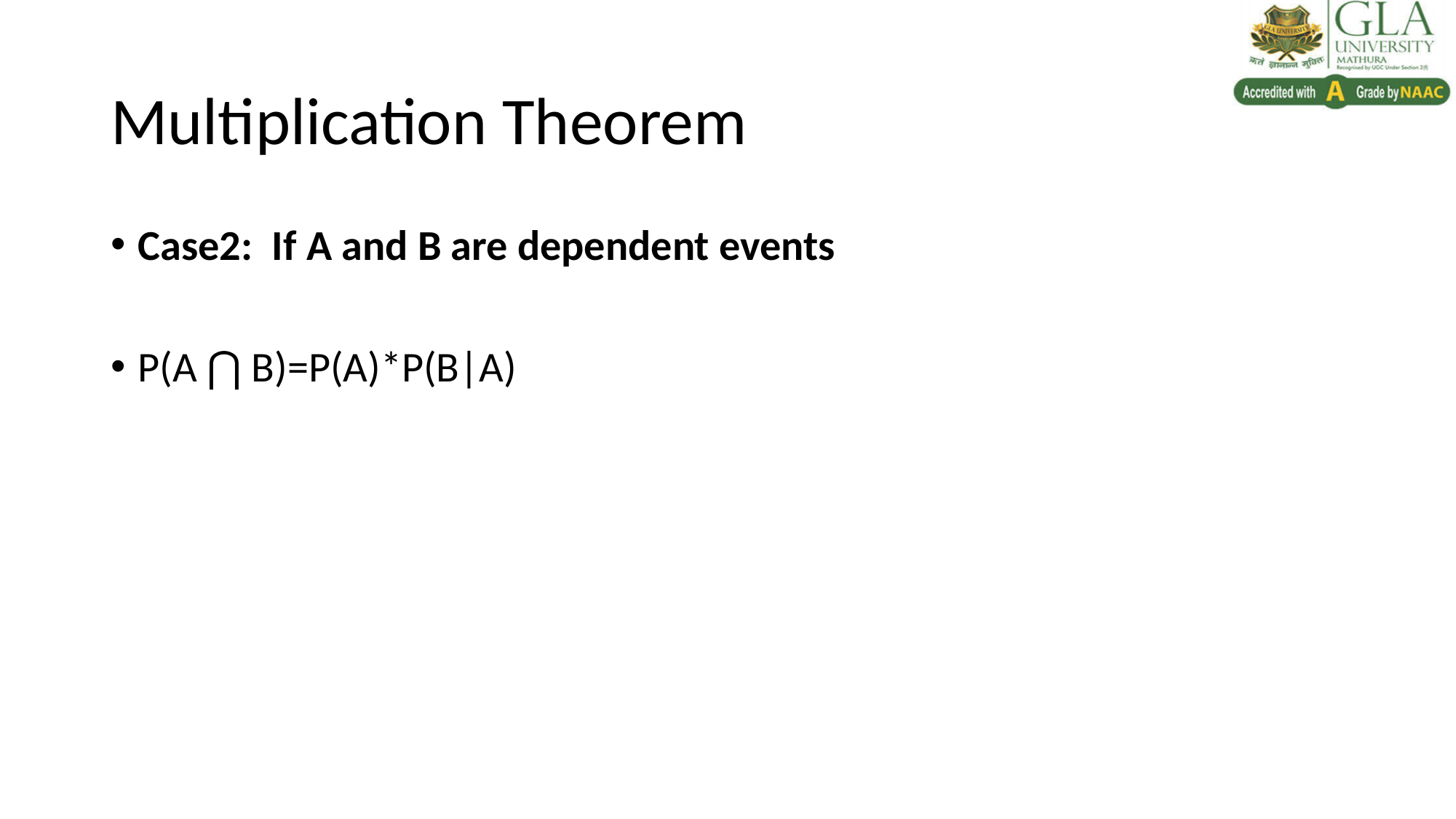

# Multiplication Theorem
Case2:  If A and B are dependent events

P(A ⋂ B)=P(A)*P(B|A)